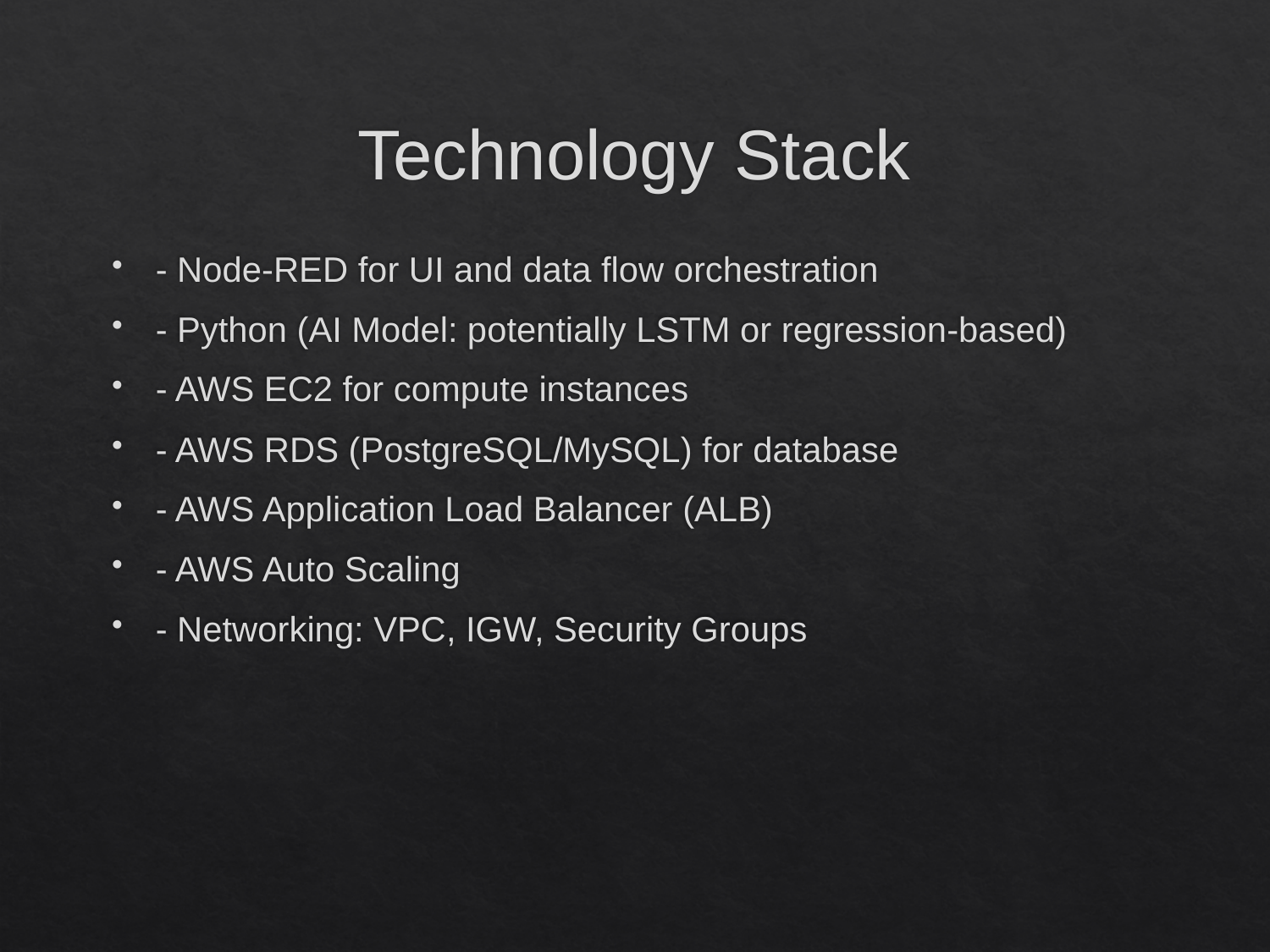

# Technology Stack
- Node-RED for UI and data flow orchestration
- Python (AI Model: potentially LSTM or regression-based)
- AWS EC2 for compute instances
- AWS RDS (PostgreSQL/MySQL) for database
- AWS Application Load Balancer (ALB)
- AWS Auto Scaling
- Networking: VPC, IGW, Security Groups